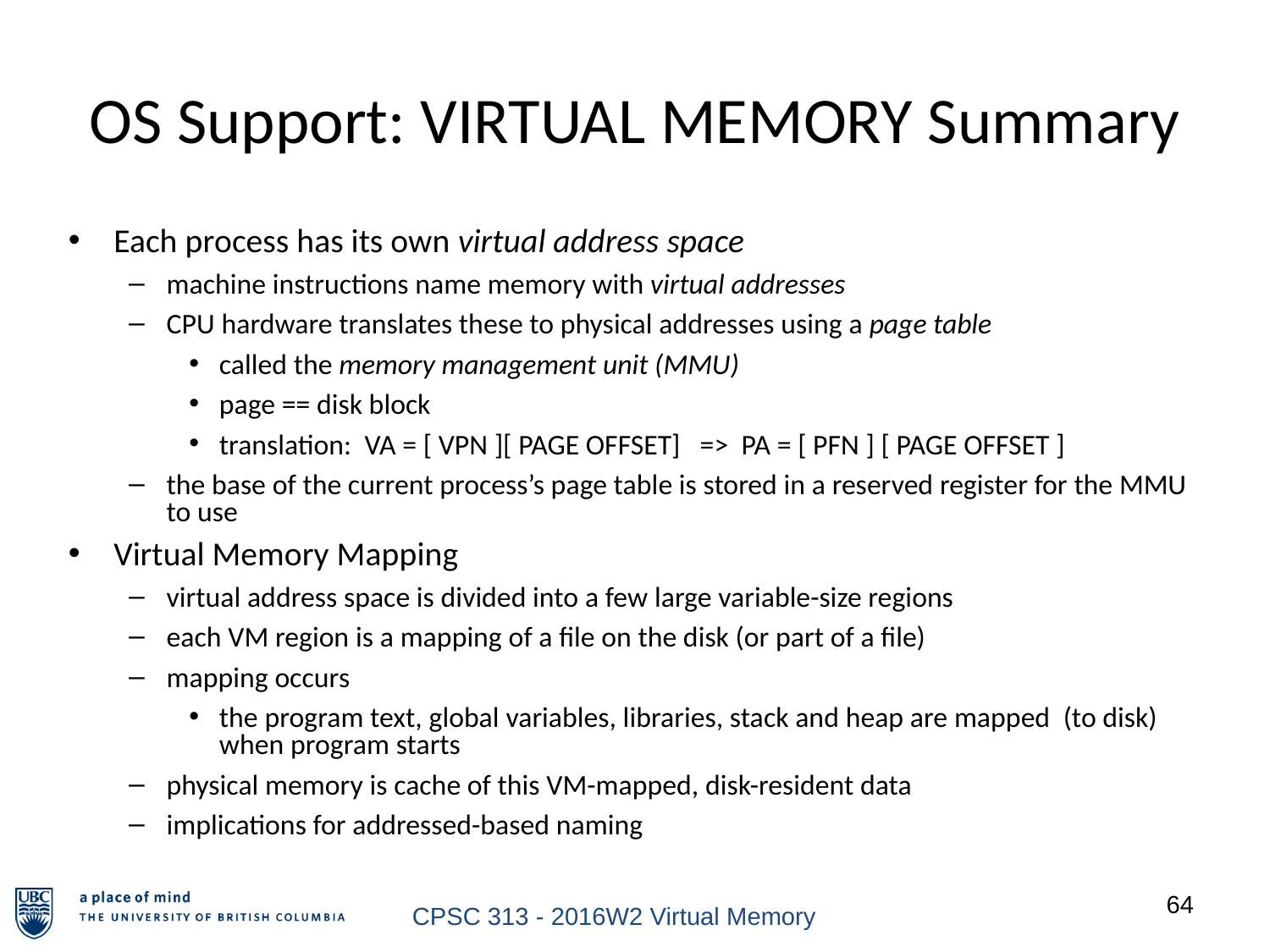

OS Support: VIRTUAL MEMORY Summary
Each process has its own virtual address space
machine instructions name memory with virtual addresses
CPU hardware translates these to physical addresses using a page table
called the memory management unit (MMU)
page == disk block
translation:  VA = [ VPN ][ PAGE OFFSET]   =>  PA = [ PFN ] [ PAGE OFFSET ]
the base of the current process’s page table is stored in a reserved register for the MMU to use
Virtual Memory Mapping
virtual address space is divided into a few large variable-size regions
each VM region is a mapping of a file on the disk (or part of a file)
mapping occurs
the program text, global variables, libraries, stack and heap are mapped  (to disk) when program starts
physical memory is cache of this VM-mapped, disk-resident data
implications for addressed-based naming
64